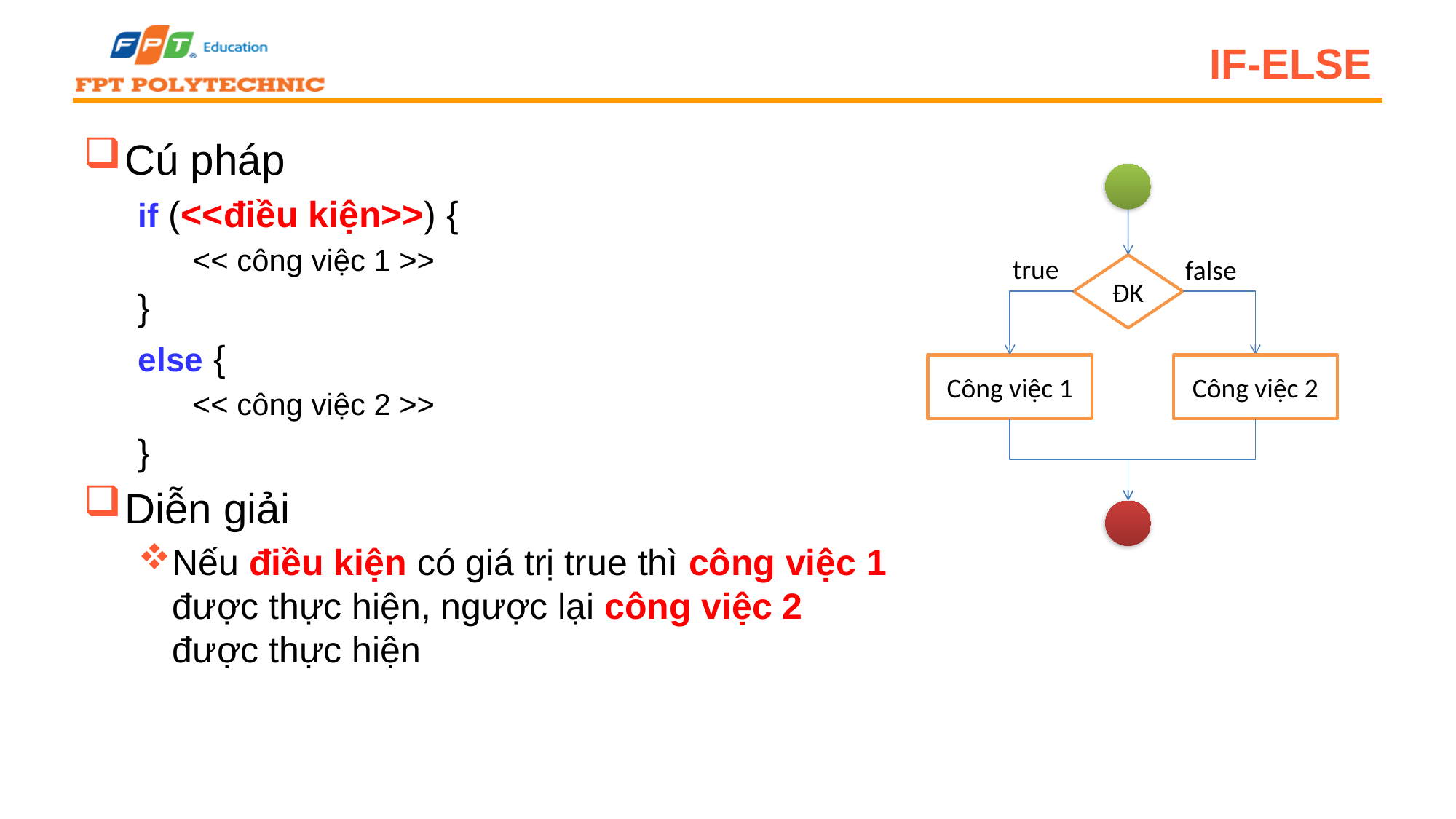

# IF-ELSE
Cú pháp
if (<<điều kiện>>) {
<< công việc 1 >>
}
else {
<< công việc 2 >>
}
Diễn giải
Nếu điều kiện có giá trị true thì công việc 1 được thực hiện, ngược lại công việc 2 được thực hiện

true
false
ĐK
Công việc 1
Công việc 2